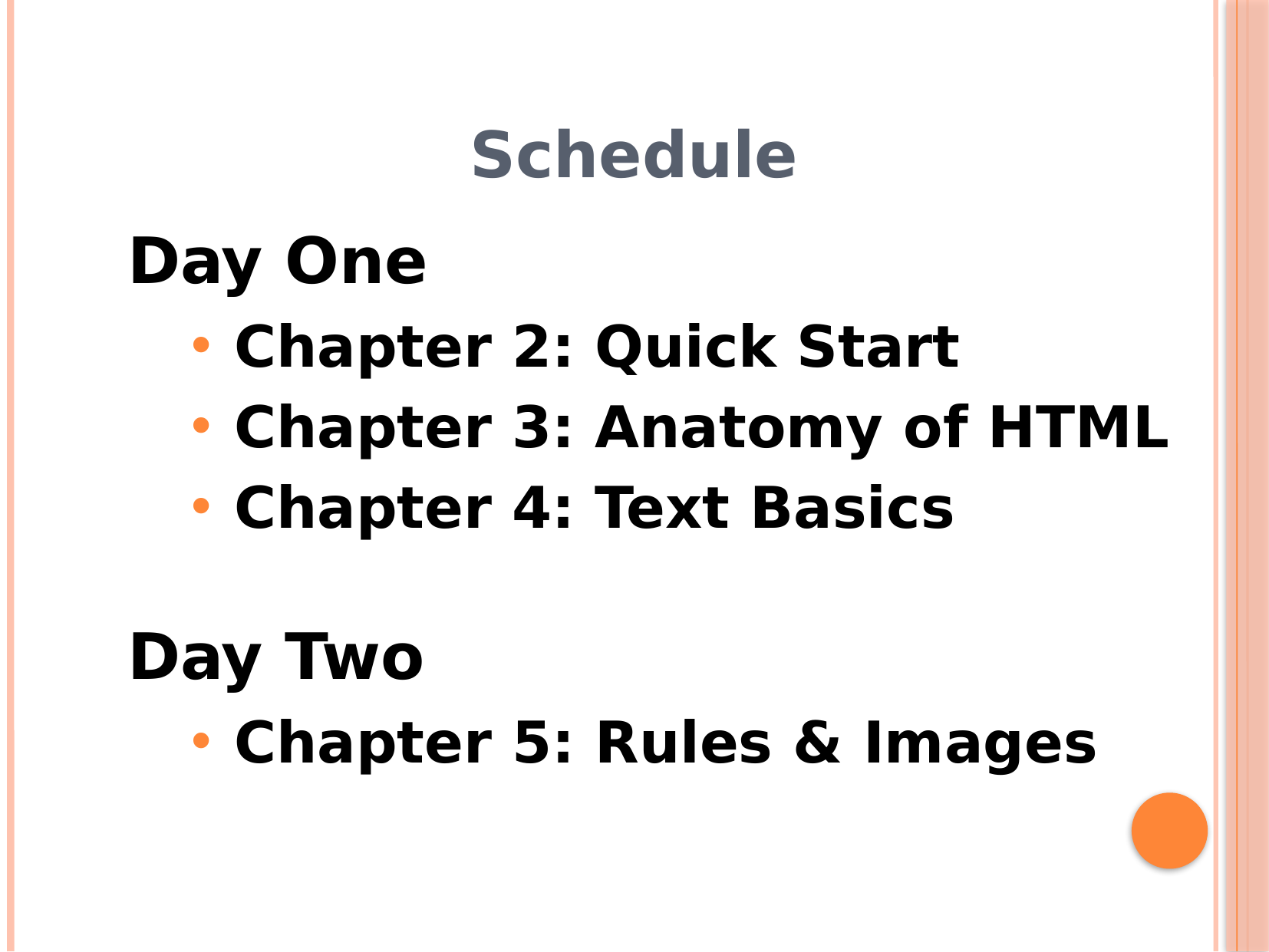

# Schedule
Day One
Chapter 2: Quick Start
Chapter 3: Anatomy of HTML
Chapter 4: Text Basics
Day Two
Chapter 5: Rules & Images